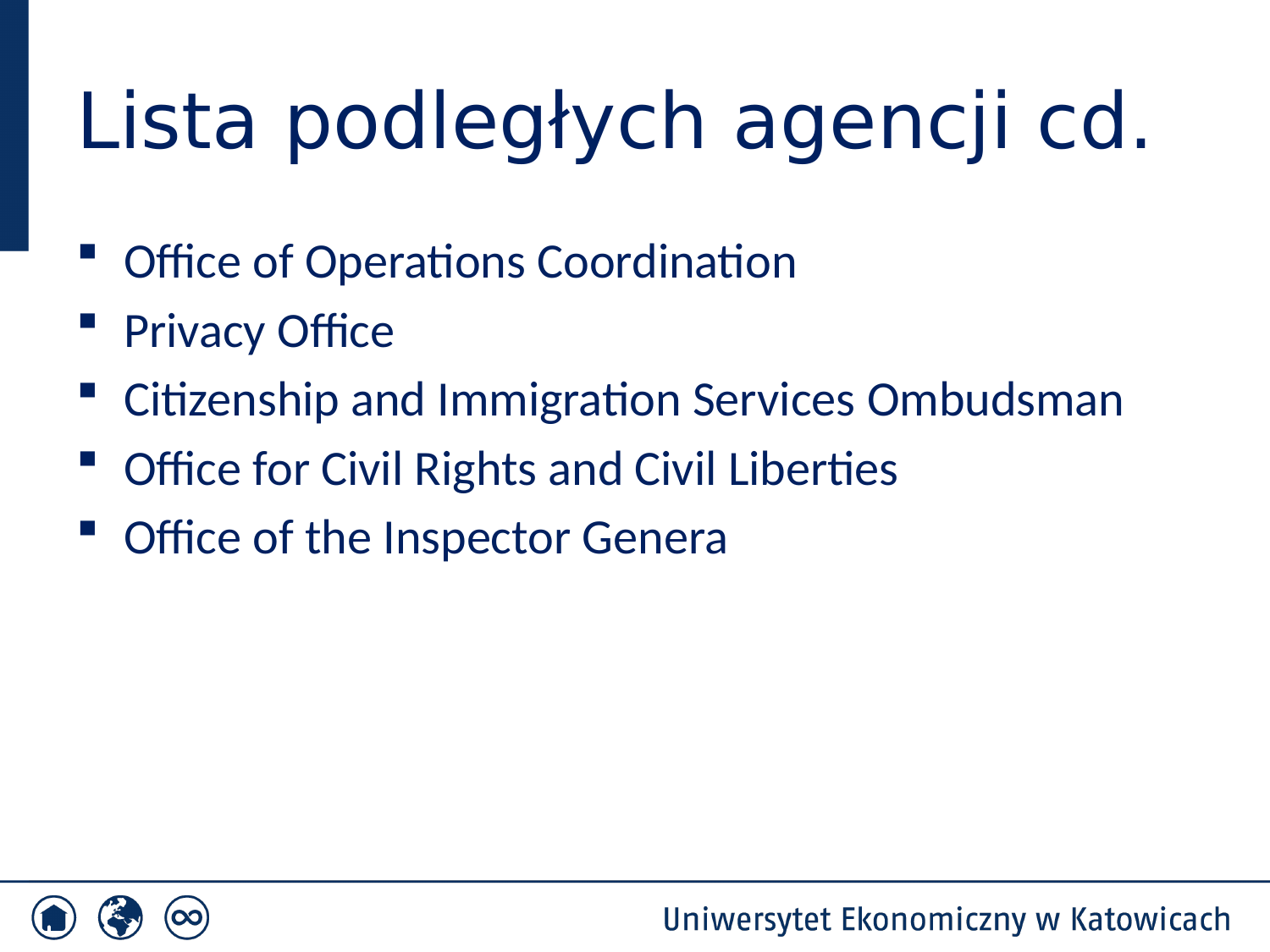

# Lista podległych agencji cd.
Office of Operations Coordination
Privacy Office
Citizenship and Immigration Services Ombudsman
Office for Civil Rights and Civil Liberties
Office of the Inspector Genera